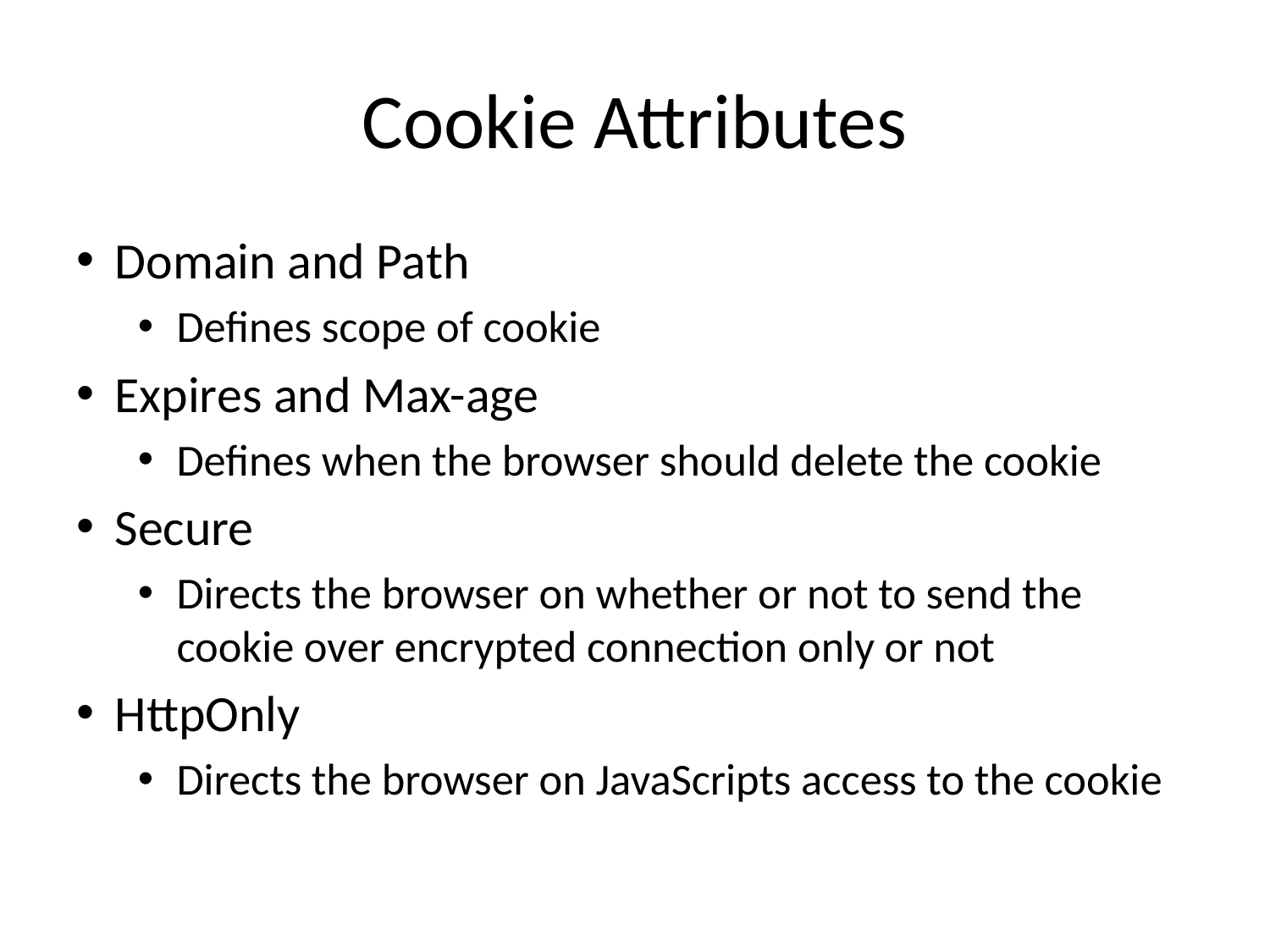

# Cookie Attributes
Domain and Path
Defines scope of cookie
Expires and Max-age
Defines when the browser should delete the cookie
Secure
Directs the browser on whether or not to send the cookie over encrypted connection only or not
HttpOnly
Directs the browser on JavaScripts access to the cookie